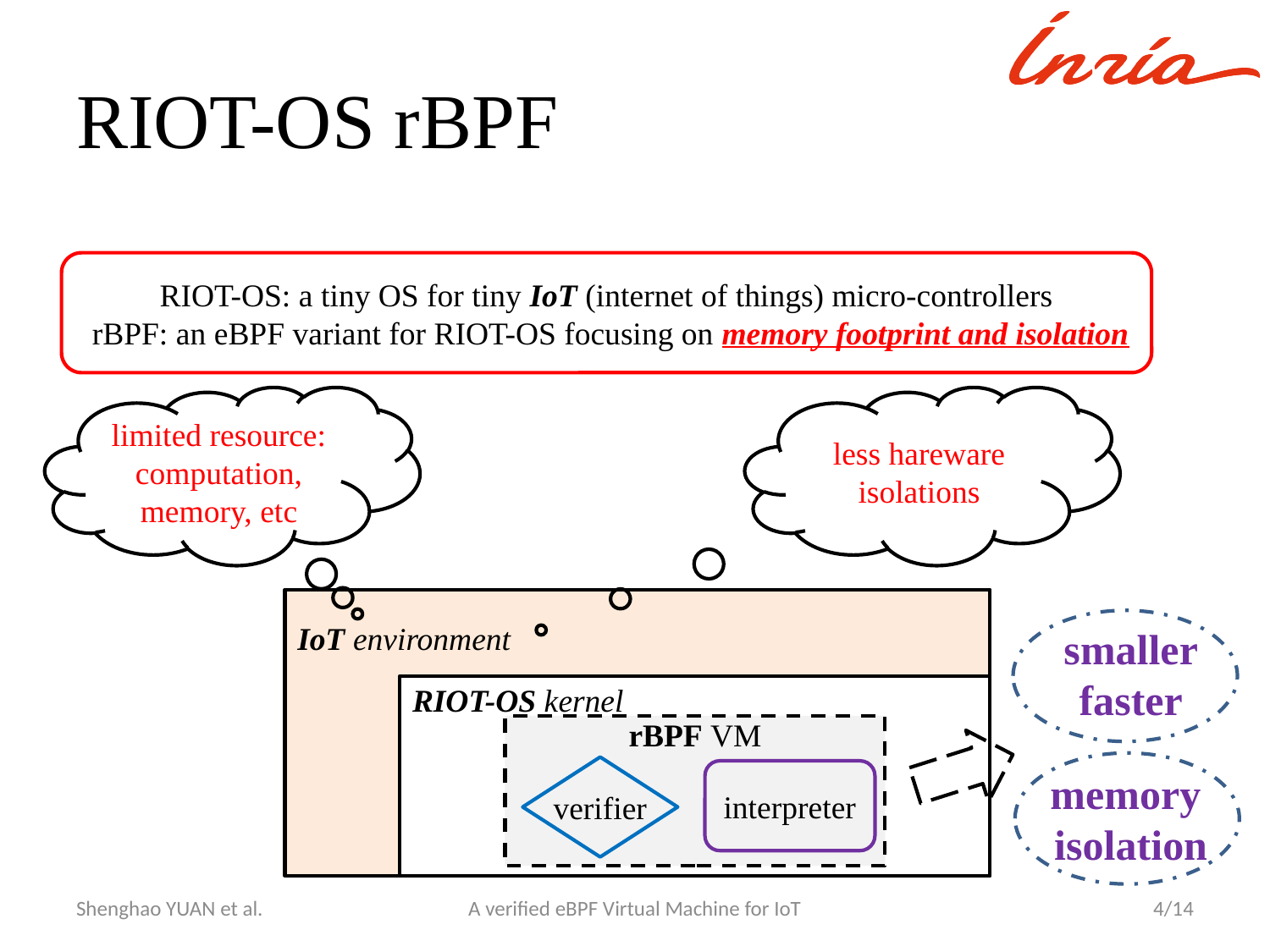

# RIOT-OS rBPF
RIOT-OS: a tiny OS for tiny IoT (internet of things) micro-controllers
 rBPF: an eBPF variant for RIOT-OS focusing on memory footprint and isolation
limited resource:
computation,
memory, etc
less hareware isolations
IoT environment

smaller
faster

memory
isolation
RIOT-OS kernel

rBPF VM

verifier
interpreter
Shenghao YUAN et al.
A verified eBPF Virtual Machine for IoT
4/14